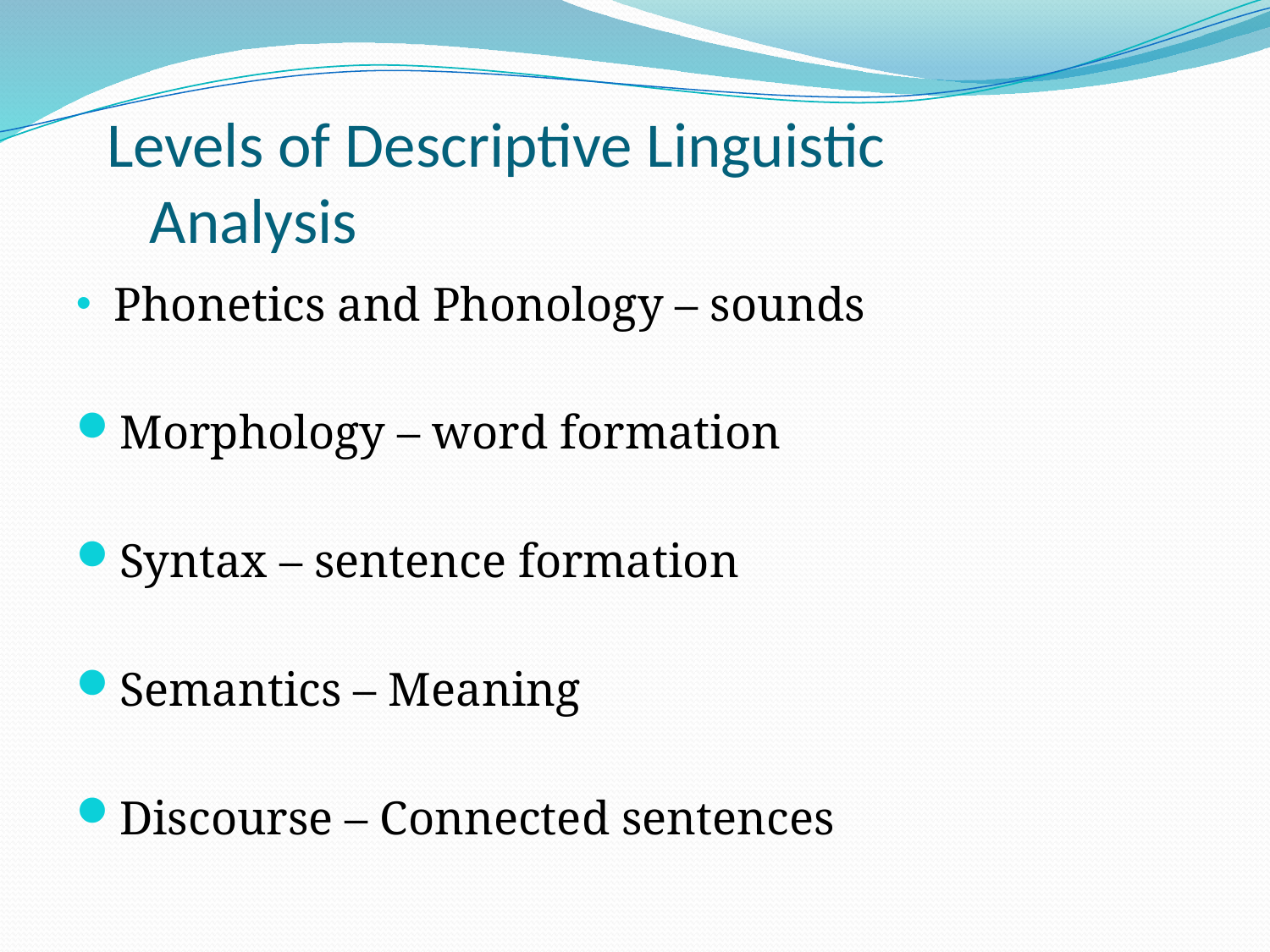

# Levels of Descriptive Linguistic      		                Analysis
Phonetics and Phonology – sounds

Morphology – word formation

Syntax – sentence formation

Semantics – Meaning

Discourse – Connected sentences